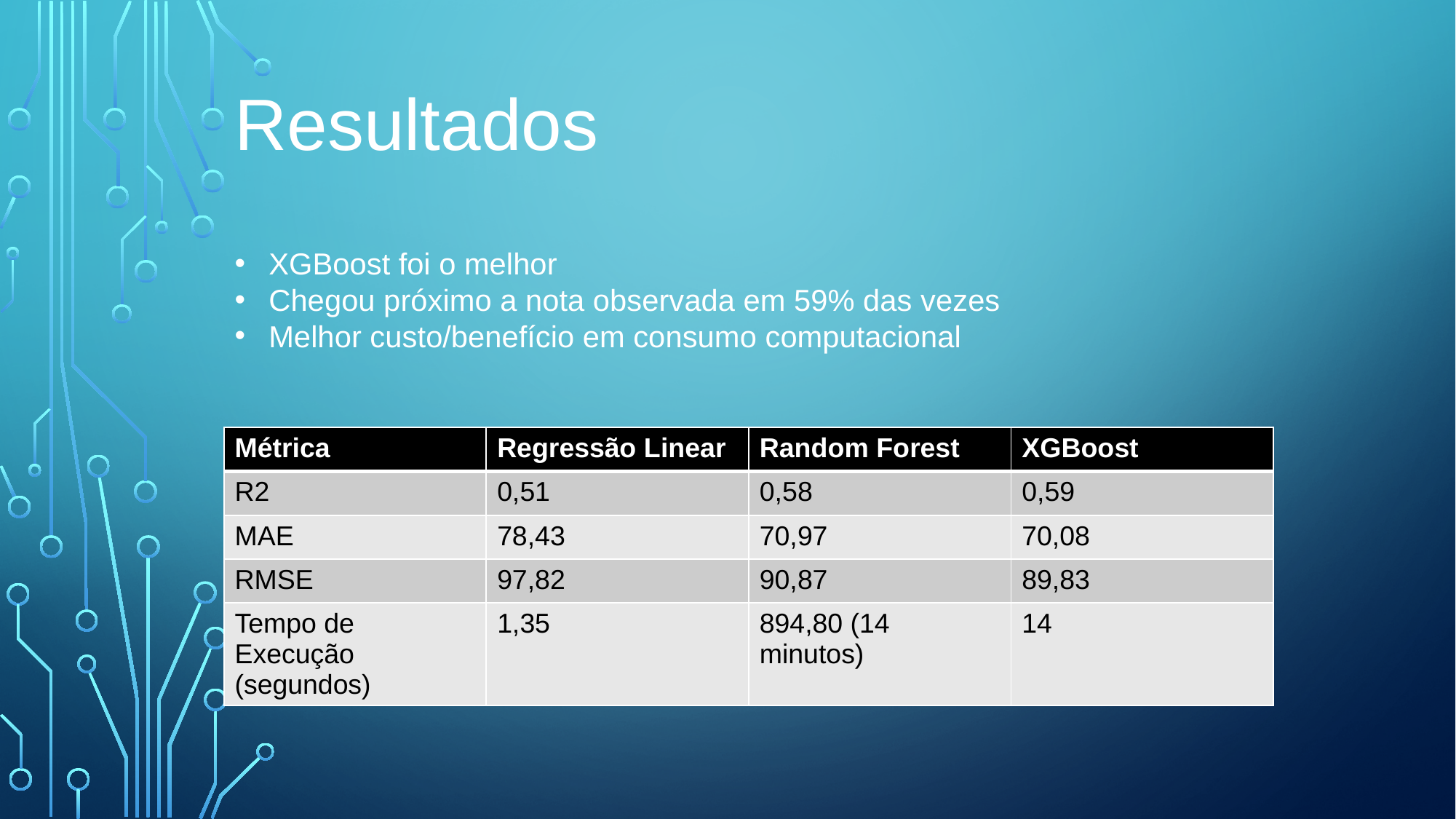

# Resultados
XGBoost foi o melhor
Chegou próximo a nota observada em 59% das vezes
Melhor custo/benefício em consumo computacional
| Métrica | Regressão Linear | Random Forest | XGBoost |
| --- | --- | --- | --- |
| R2 | 0,51 | 0,58 | 0,59 |
| MAE | 78,43 | 70,97 | 70,08 |
| RMSE | 97,82 | 90,87 | 89,83 |
| Tempo de Execução (segundos) | 1,35 | 894,80 (14 minutos) | 14 |